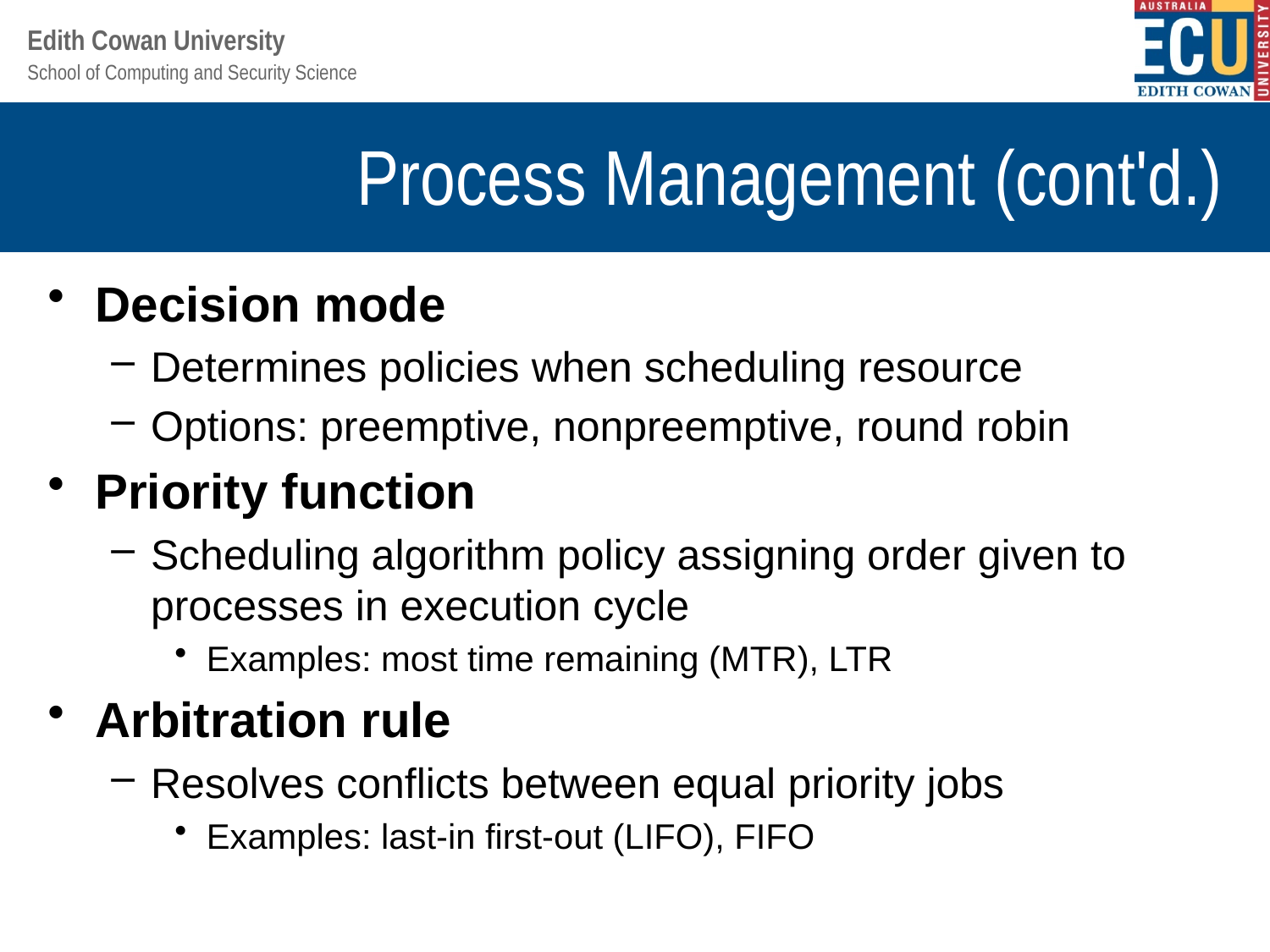

# Process Management (cont'd.)
Decision mode
Determines policies when scheduling resource
Options: preemptive, nonpreemptive, round robin
Priority function
Scheduling algorithm policy assigning order given to processes in execution cycle
Examples: most time remaining (MTR), LTR
Arbitration rule
Resolves conflicts between equal priority jobs
Examples: last-in first-out (LIFO), FIFO